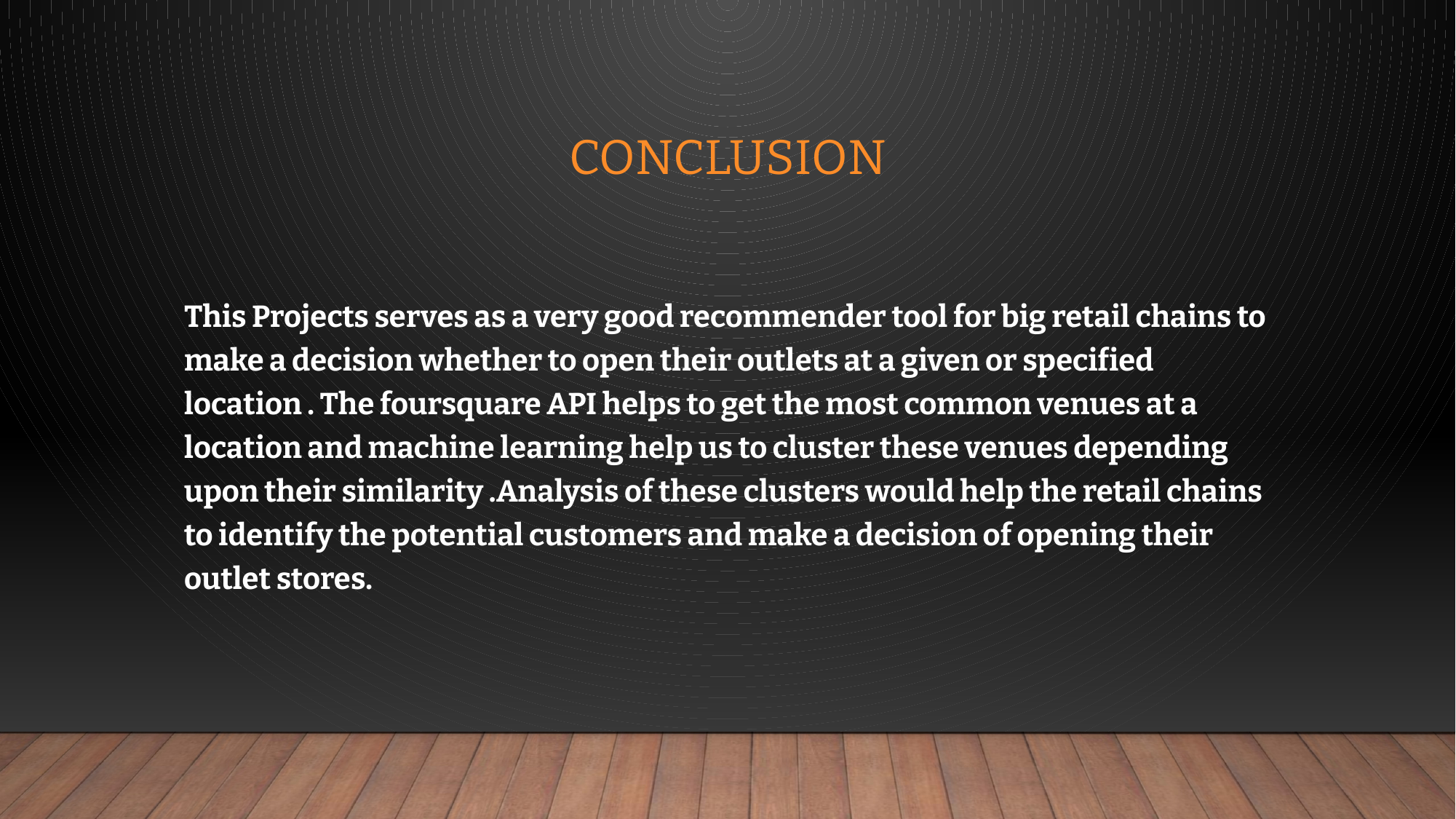

# conclusion
This Projects serves as a very good recommender tool for big retail chains to make a decision whether to open their outlets at a given or specified location . The foursquare API helps to get the most common venues at a location and machine learning help us to cluster these venues depending upon their similarity .Analysis of these clusters would help the retail chains to identify the potential customers and make a decision of opening their outlet stores.